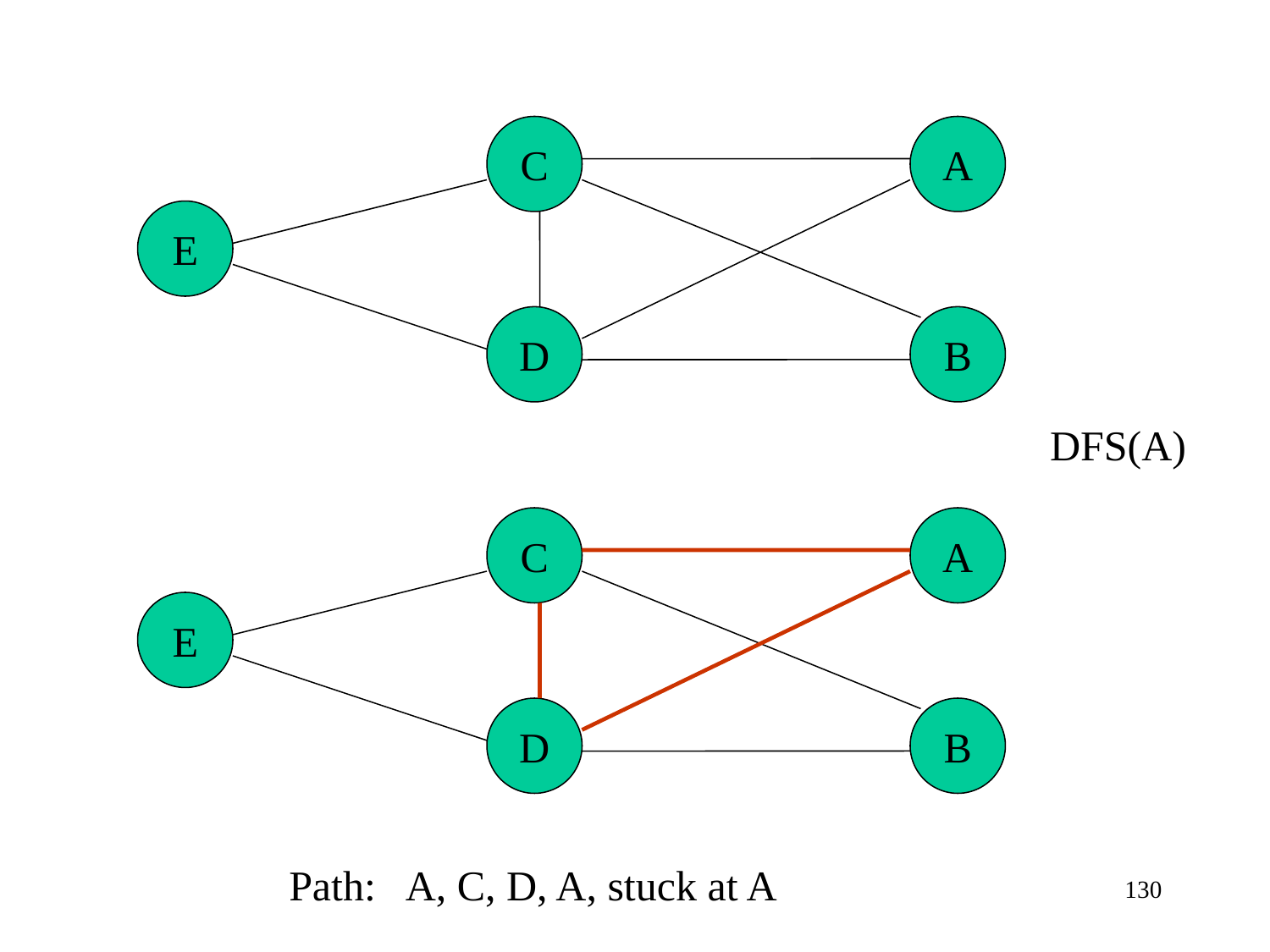

C
A

E

D
B

DFS(A)
C
A

E

D
B

Path:   A, C, D, A, stuck at A
130